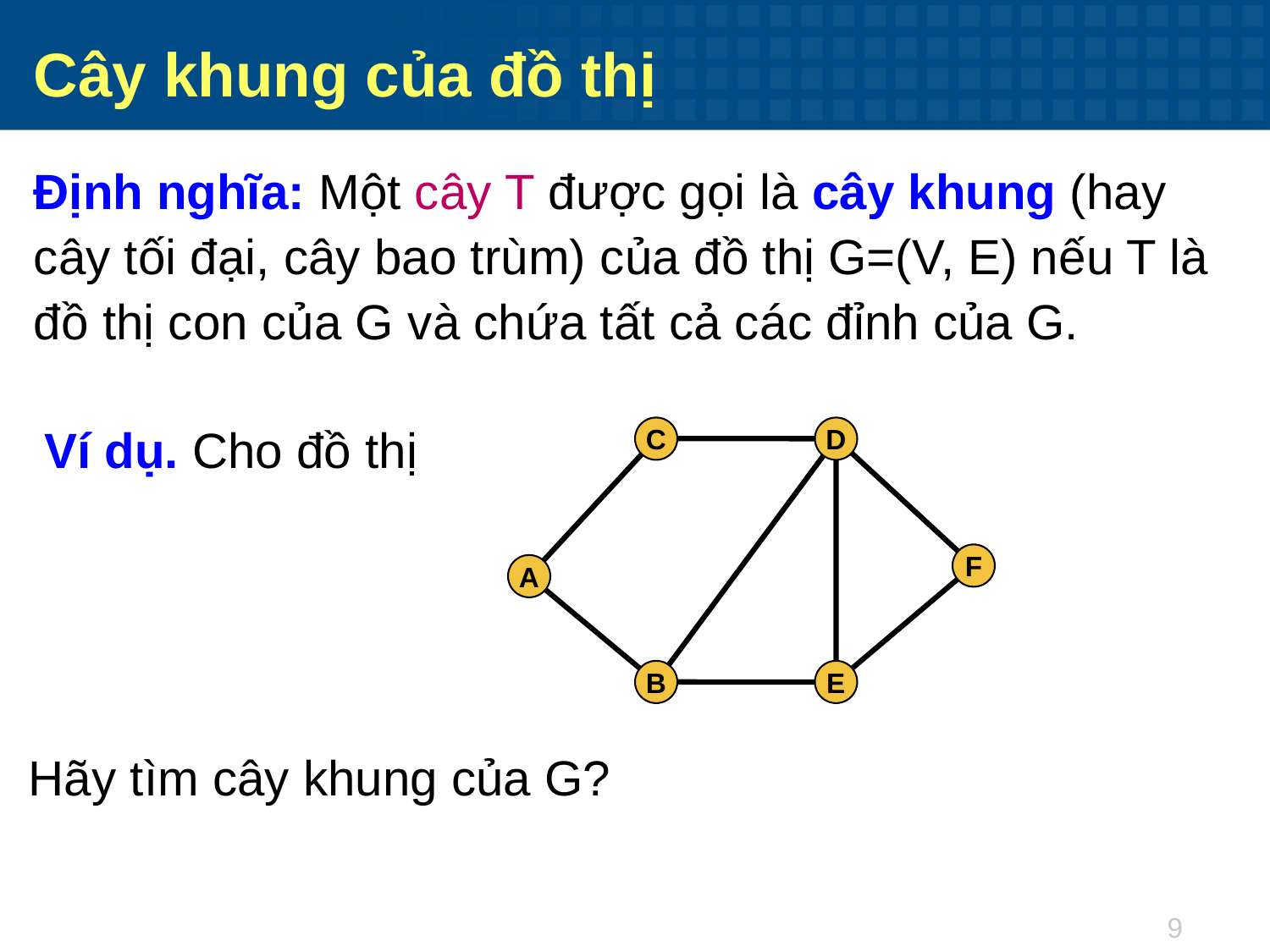

Cây khung của đồ thị
Định nghĩa: Một cây T được gọi là cây khung (hay cây tối đại, cây bao trùm) của đồ thị G=(V, E) nếu T là đồ thị con của G và chứa tất cả các đỉnh của G.
Ví dụ. Cho đồ thị
C
D

F
A

B
E

Hãy tìm cây khung của G?